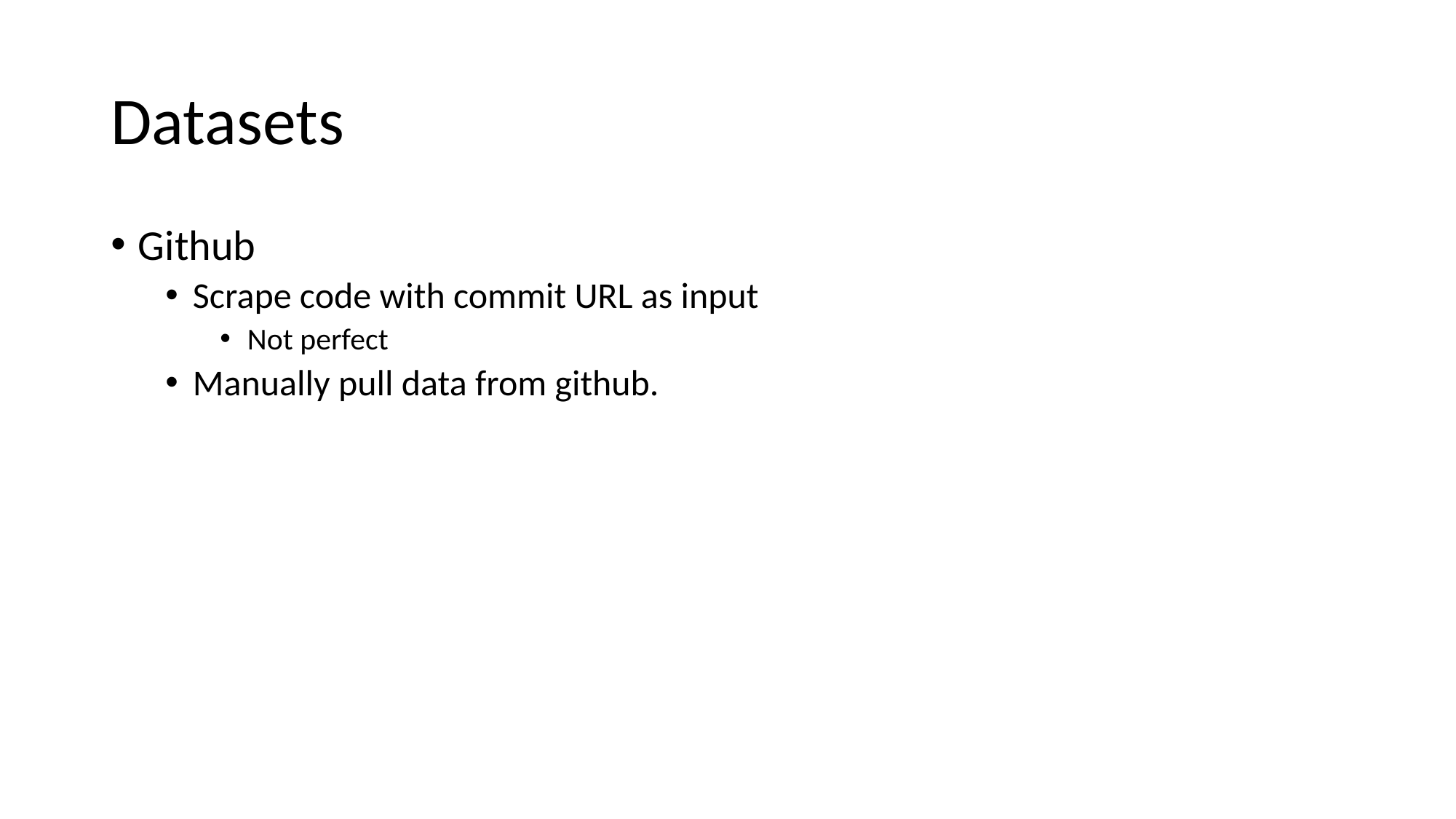

# Datasets
Github
Scrape code with commit URL as input
Not perfect
Manually pull data from github.